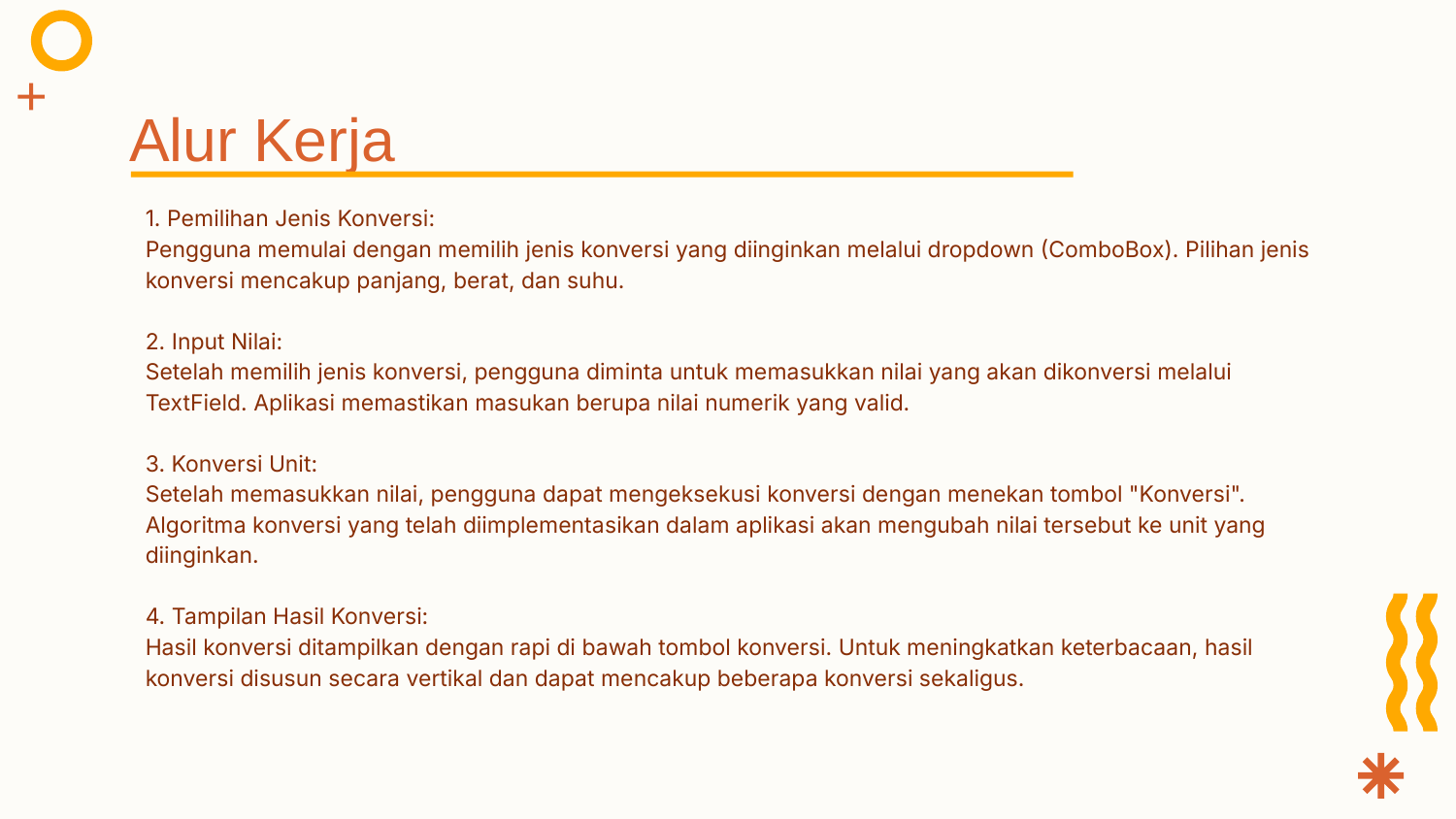

# Alur Kerja

1. Pemilihan Jenis Konversi:
Pengguna memulai dengan memilih jenis konversi yang diinginkan melalui dropdown (ComboBox). Pilihan jenis konversi mencakup panjang, berat, dan suhu.

2. Input Nilai:
Setelah memilih jenis konversi, pengguna diminta untuk memasukkan nilai yang akan dikonversi melalui TextField. Aplikasi memastikan masukan berupa nilai numerik yang valid.

3. Konversi Unit:
Setelah memasukkan nilai, pengguna dapat mengeksekusi konversi dengan menekan tombol "Konversi". Algoritma konversi yang telah diimplementasikan dalam aplikasi akan mengubah nilai tersebut ke unit yang diinginkan.

4. Tampilan Hasil Konversi:
Hasil konversi ditampilkan dengan rapi di bawah tombol konversi. Untuk meningkatkan keterbacaan, hasil konversi disusun secara vertikal dan dapat mencakup beberapa konversi sekaligus.